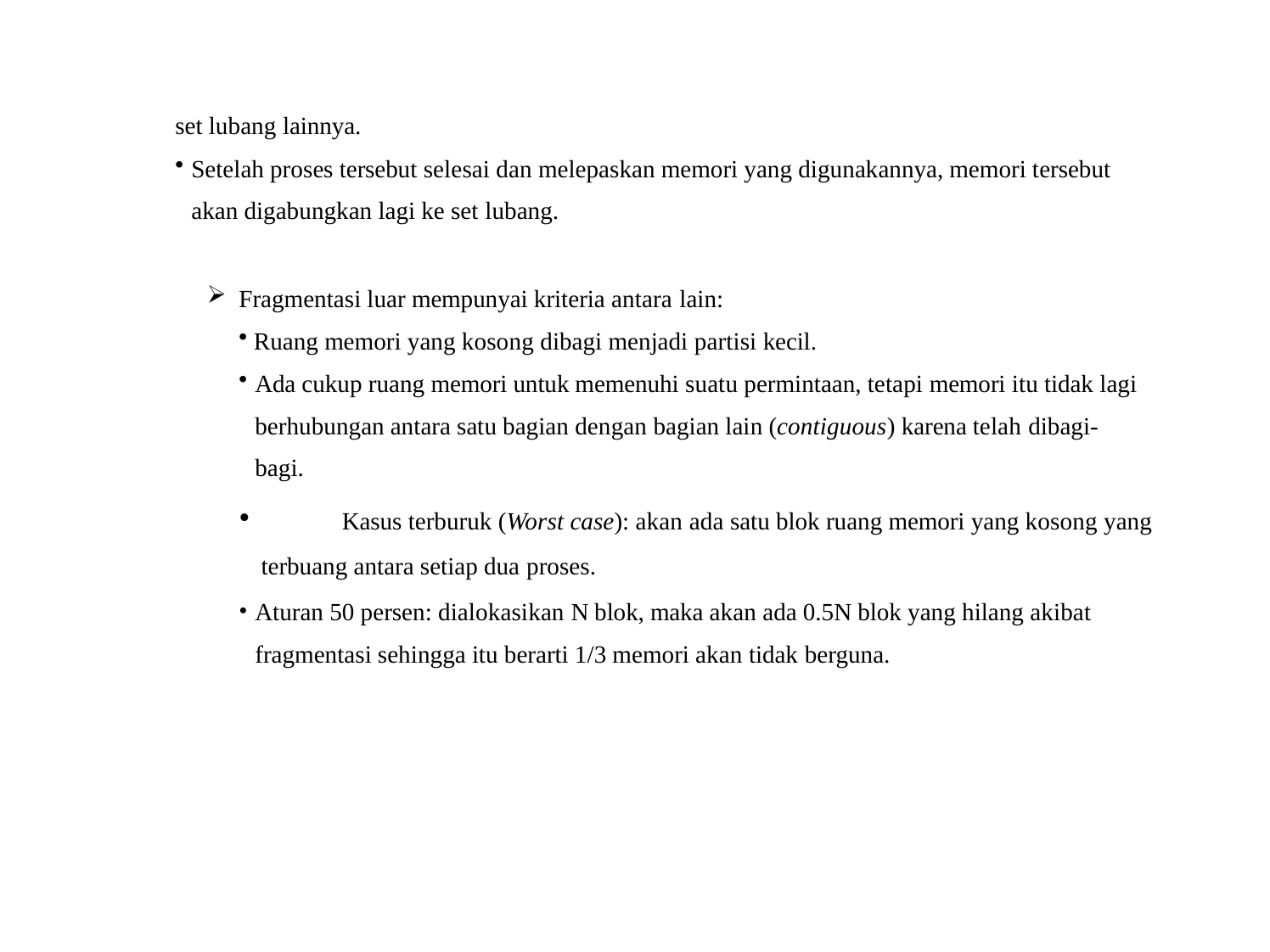

set lubang lainnya.
Setelah proses tersebut selesai dan melepaskan memori yang digunakannya, memori tersebut  akan digabungkan lagi ke set lubang.

Fragmentasi luar mempunyai kriteria antara lain:
Ruang memori yang kosong dibagi menjadi partisi kecil.
Ada cukup ruang memori untuk memenuhi suatu permintaan, tetapi memori itu tidak lagi  berhubungan antara satu bagian dengan bagian lain (contiguous) karena telah dibagi-bagi.
	Kasus terburuk (Worst case): akan ada satu blok ruang memori yang kosong yang  terbuang antara setiap dua proses.
Aturan 50 persen: dialokasikan N blok, maka akan ada 0.5N blok yang hilang akibat  fragmentasi sehingga itu berarti 1/3 memori akan tidak berguna.